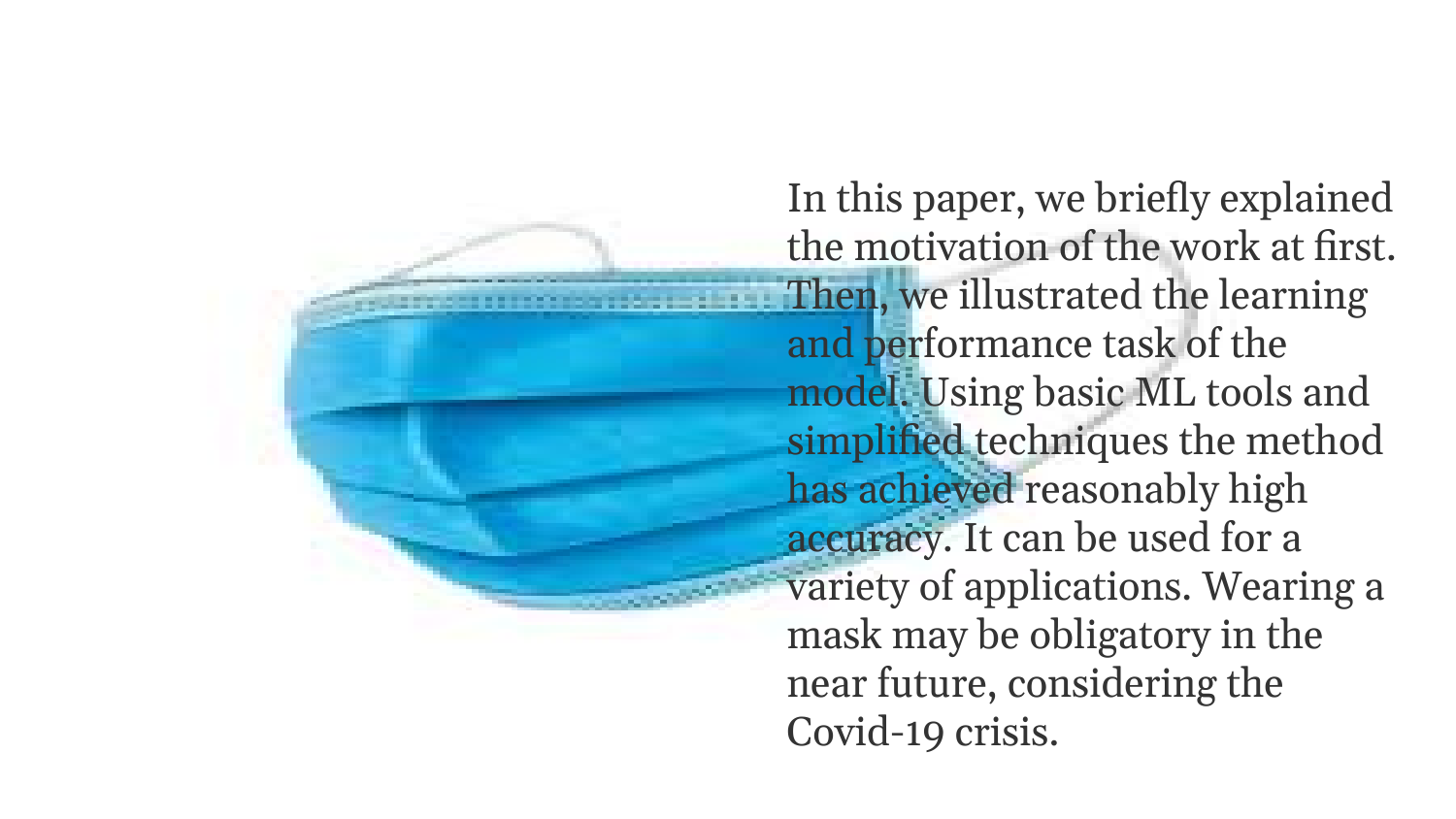

In this paper, we briefly explained the motivation of the work at first. Then, we illustrated the learning and performance task of the model. Using basic ML tools and simplified techniques the method has achieved reasonably high accuracy. It can be used for a variety of applications. Wearing a mask may be obligatory in the near future, considering the Covid-19 crisis.
#